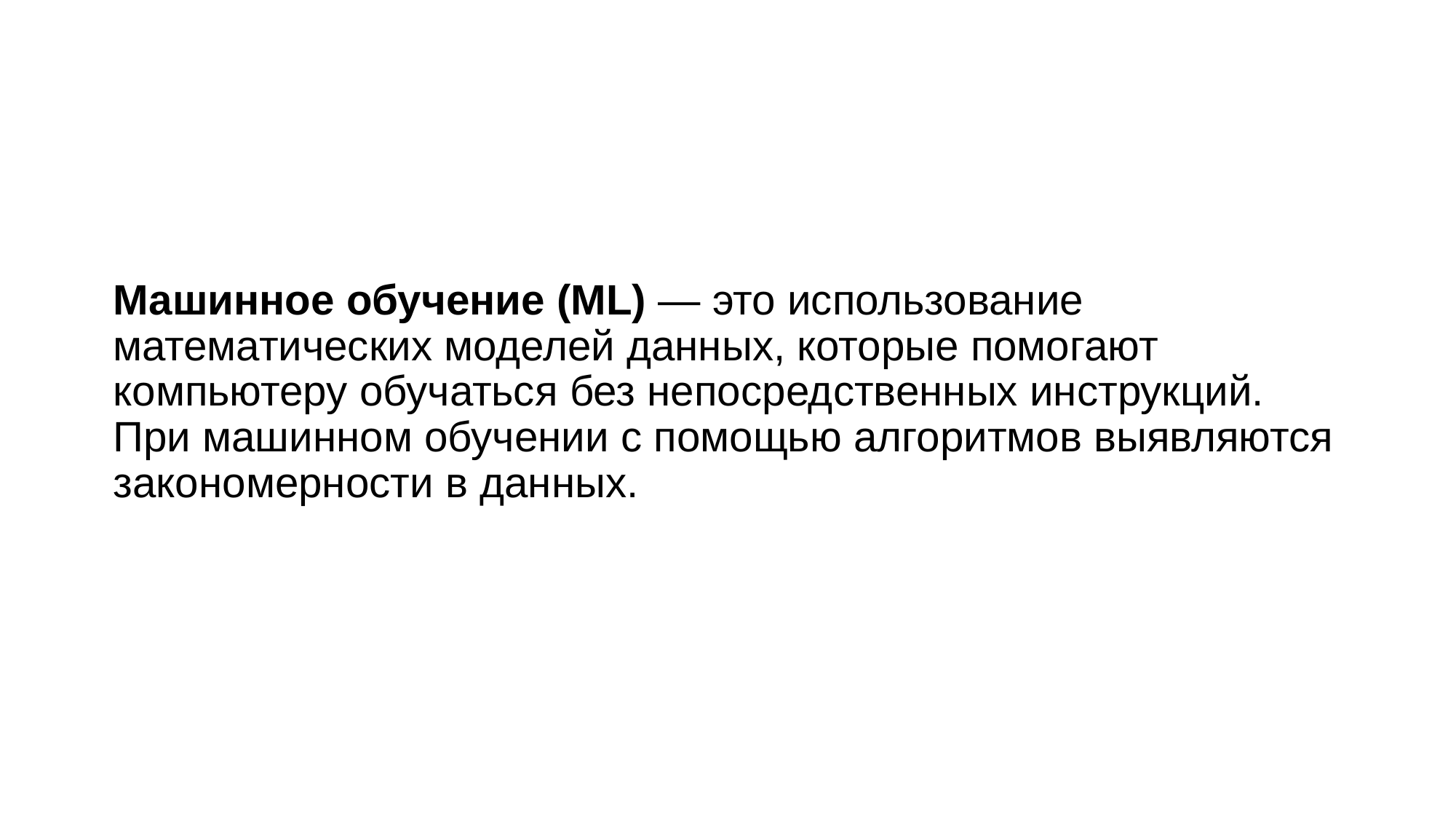

Машинное обучение (ML) — это использование математических моделей данных, которые помогают компьютеру обучаться без непосредственных инструкций. При машинном обучении с помощью алгоритмов выявляются закономерности в данных.